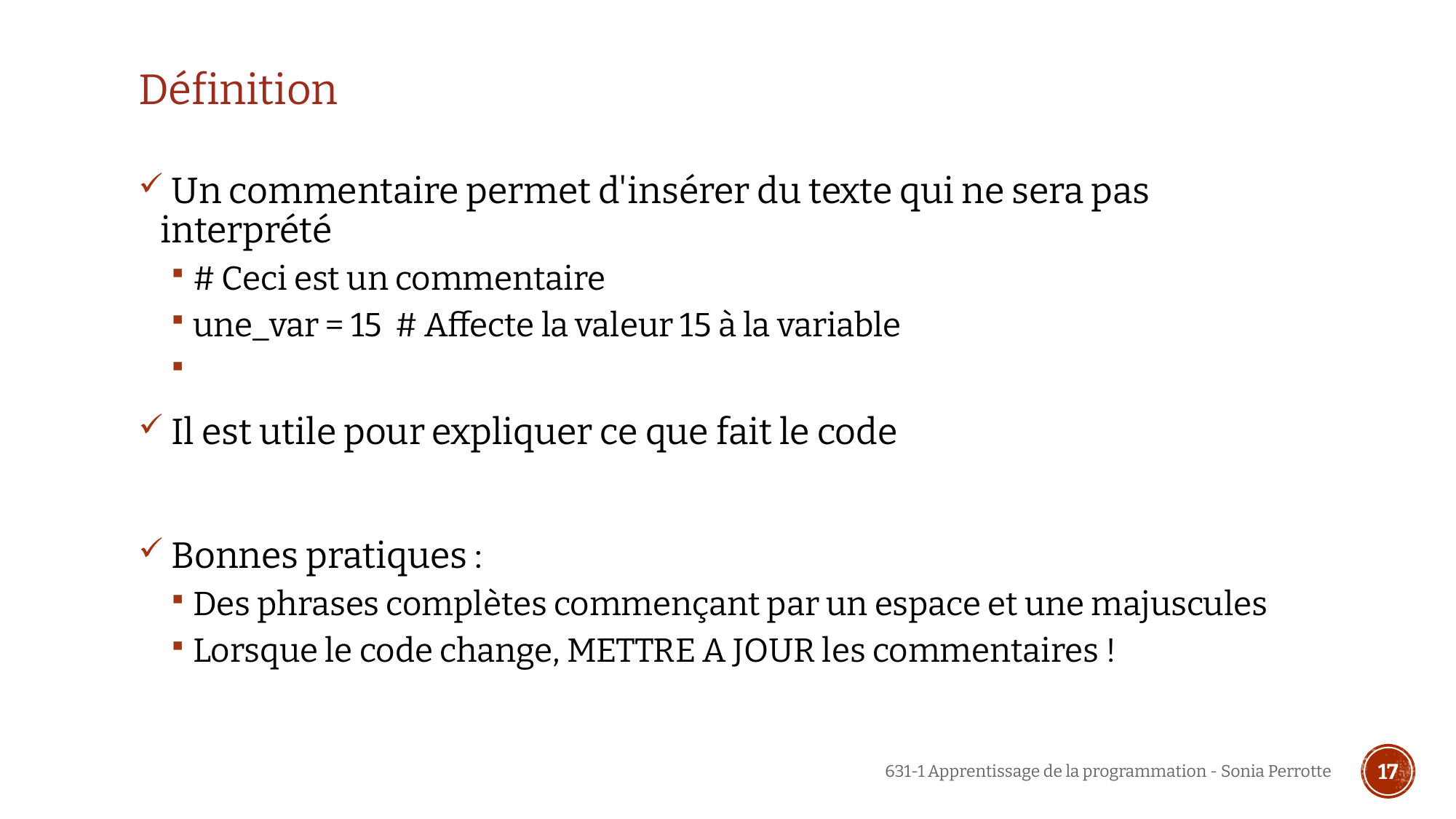

# Définition
 Un commentaire permet d'insérer du texte qui ne sera pas interprété
# Ceci est un commentaire
une_var = 15  # Affecte la valeur 15 à la variable

 Il est utile pour expliquer ce que fait le code

 Bonnes pratiques :
Des phrases complètes commençant par un espace et une majuscules
Lorsque le code change, METTRE A JOUR les commentaires !

631-1 Apprentissage de la programmation - Sonia Perrotte
17